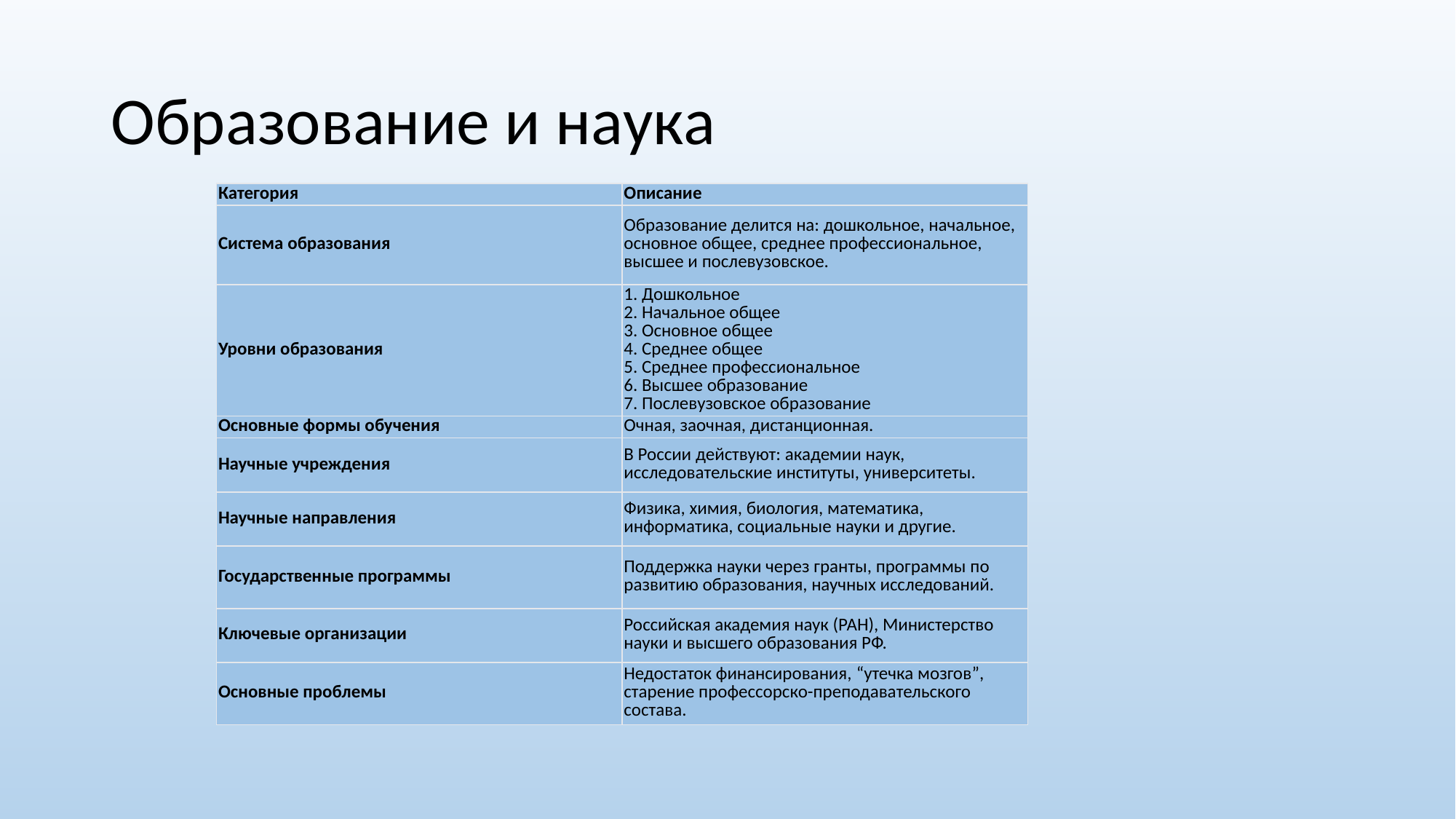

# Образование и наука
| Категория | Описание |
| --- | --- |
| Система образования | Образование делится на: дошкольное, начальное, основное общее, среднее профессиональное, высшее и послевузовское. |
| Уровни образования | 1. Дошкольное 2. Начальное общее 3. Основное общее 4. Среднее общее 5. Среднее профессиональное 6. Высшее образование 7. Послевузовское образование |
| Основные формы обучения | Очная, заочная, дистанционная. |
| Научные учреждения | В России действуют: академии наук, исследовательские институты, университеты. |
| Научные направления | Физика, химия, биология, математика, информатика, социальные науки и другие. |
| Государственные программы | Поддержка науки через гранты, программы по развитию образования, научных исследований. |
| Ключевые организации | Российская академия наук (РАН), Министерство науки и высшего образования РФ. |
| Основные проблемы | Недостаток финансирования, “утечка мозгов”, старение профессорско-преподавательского состава. |